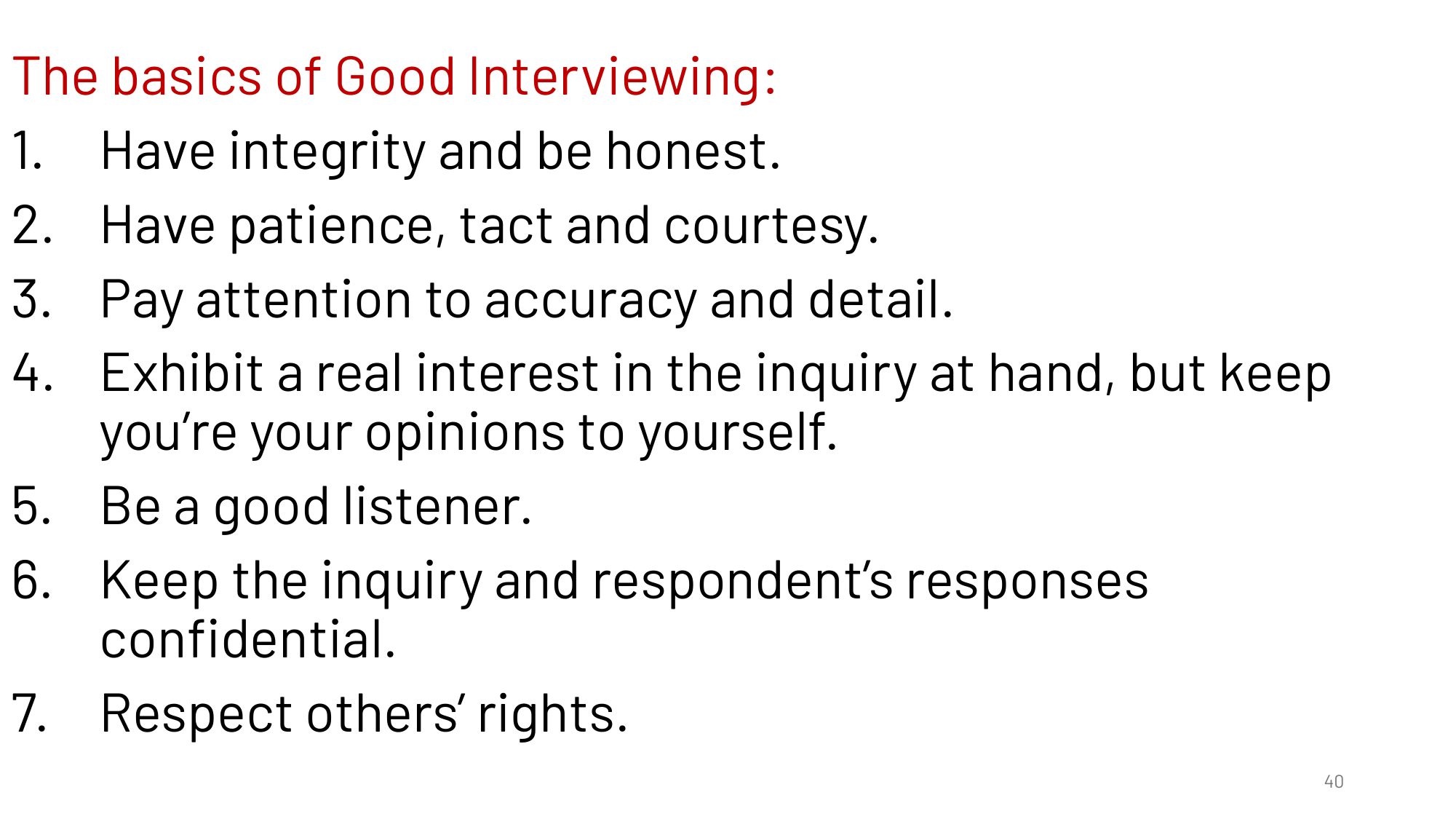

The basics of Good Interviewing:
Have integrity and be honest.
Have patience, tact and courtesy.
Pay attention to accuracy and detail.
Exhibit a real interest in the inquiry at hand, but keep you’re your opinions to yourself.
Be a good listener.
Keep the inquiry and respondent’s responses confidential.
Respect others’ rights.

40